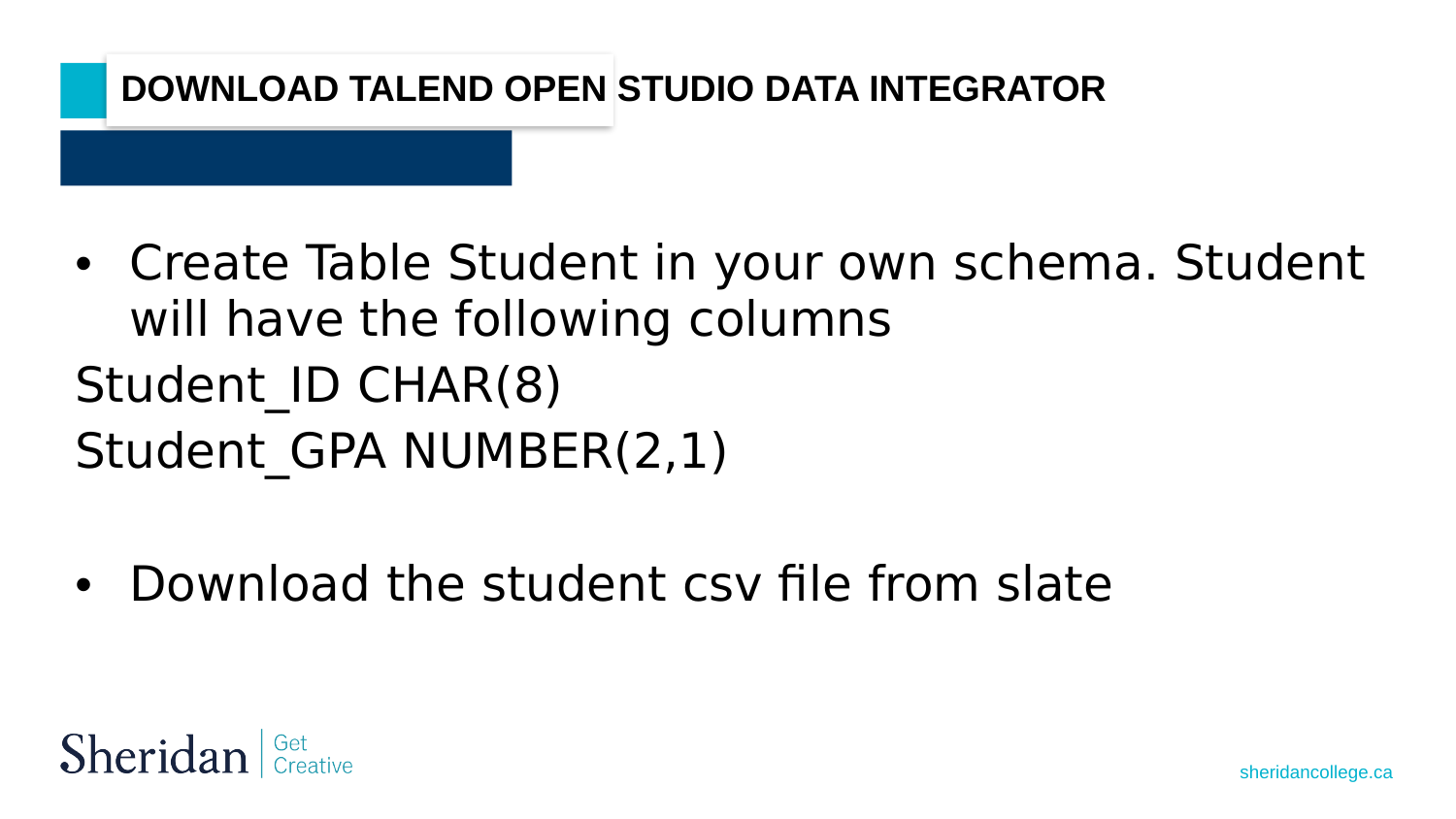

Download Talend open studio data integrator

Create Table Student in your own schema. Student will have the following columns
Student_ID CHAR(8)
Student_GPA NUMBER(2,1)

Download the student csv file from slate